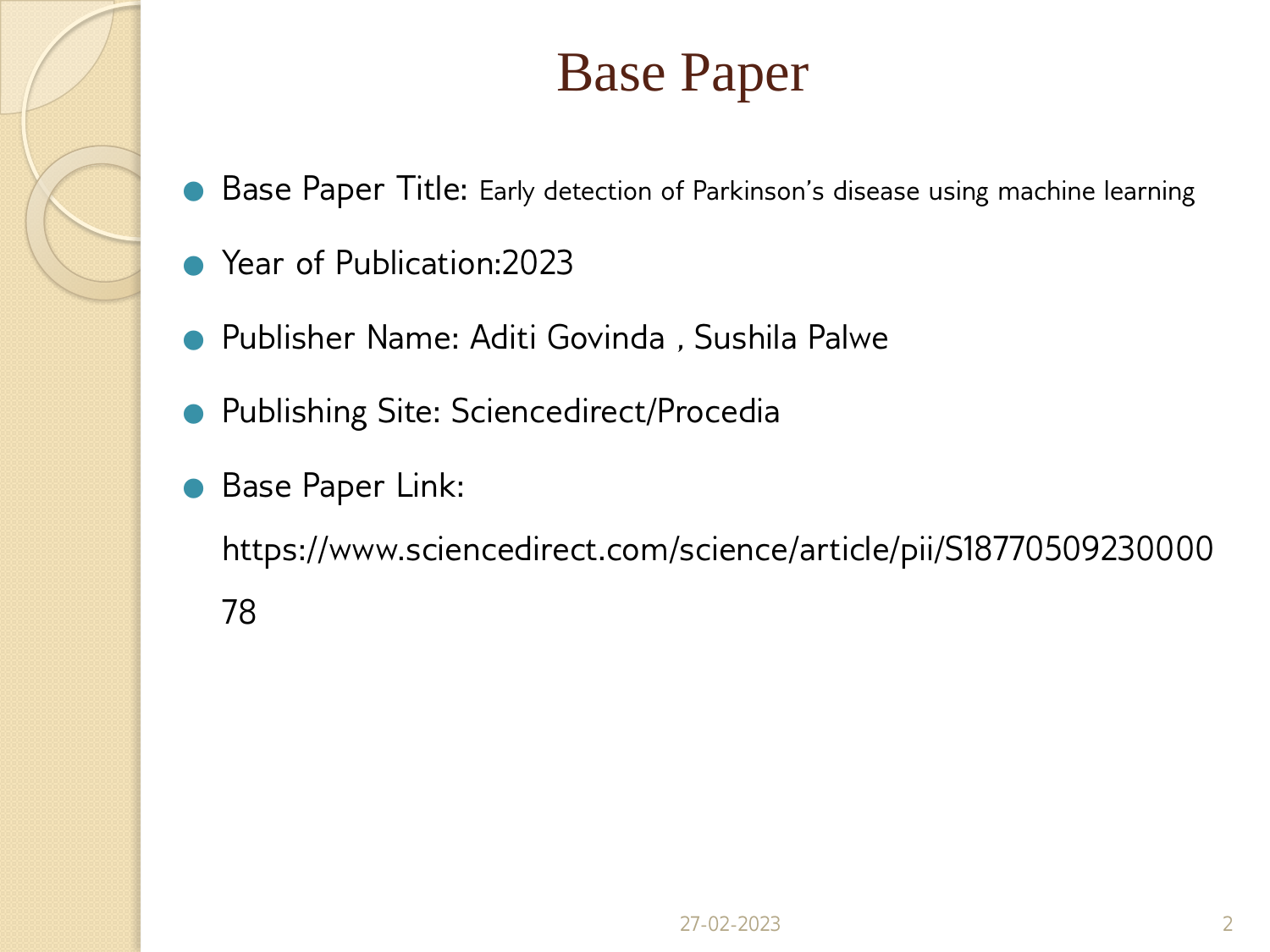

# Base Paper
Base Paper Title: Early detection of Parkinson’s disease using machine learning
Year of Publication:2023
Publisher Name: Aditi Govinda , Sushila Palwe
Publishing Site: Sciencedirect/Procedia
Base Paper Link: https://www.sciencedirect.com/science/article/pii/S1877050923000078
27-02-2023
2